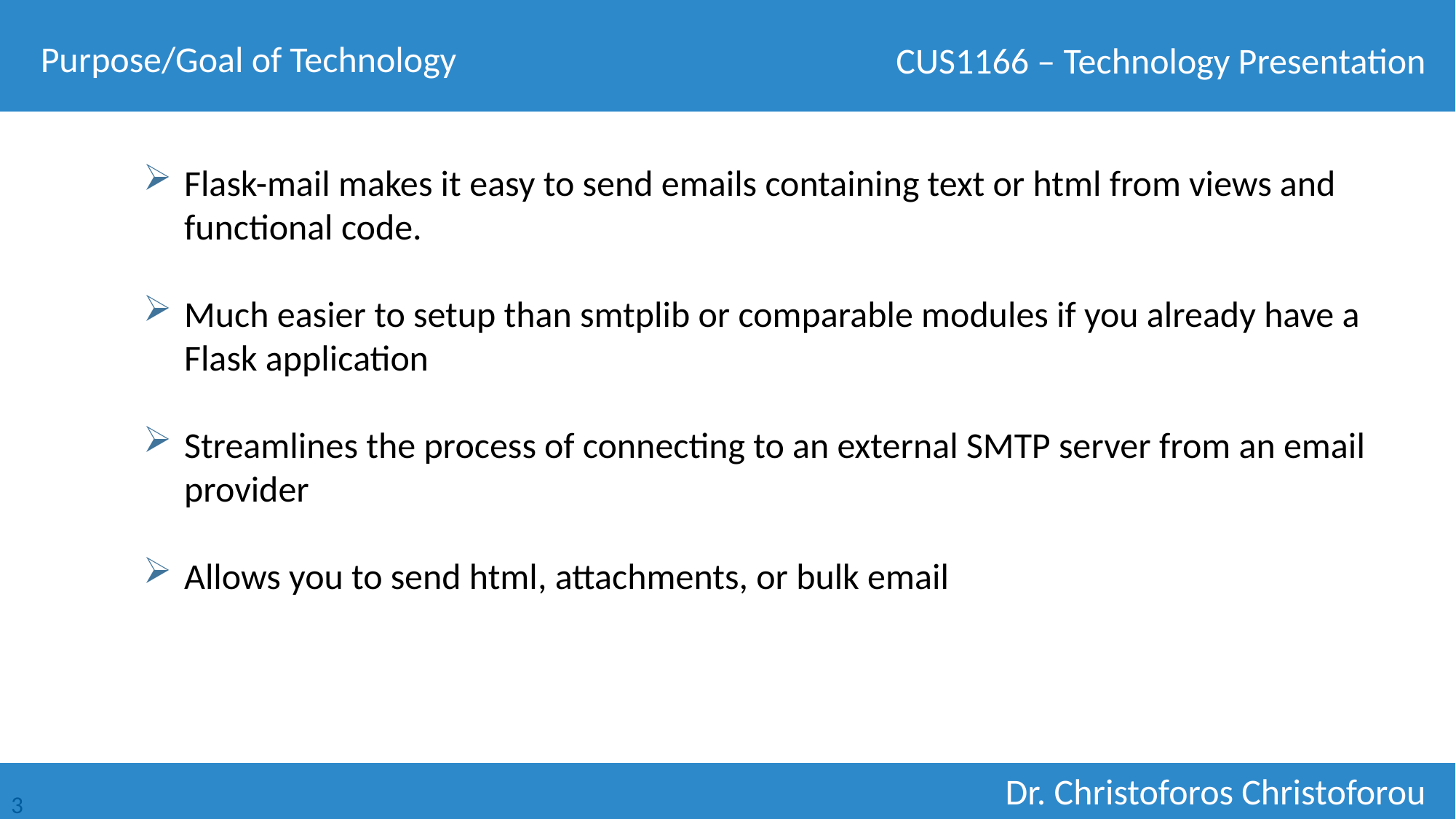

Purpose/Goal of Technology
Flask-mail makes it easy to send emails containing text or html from views and functional code.

Much easier to setup than smtplib or comparable modules if you already have a Flask application

Streamlines the process of connecting to an external SMTP server from an email provider

Allows you to send html, attachments, or bulk email